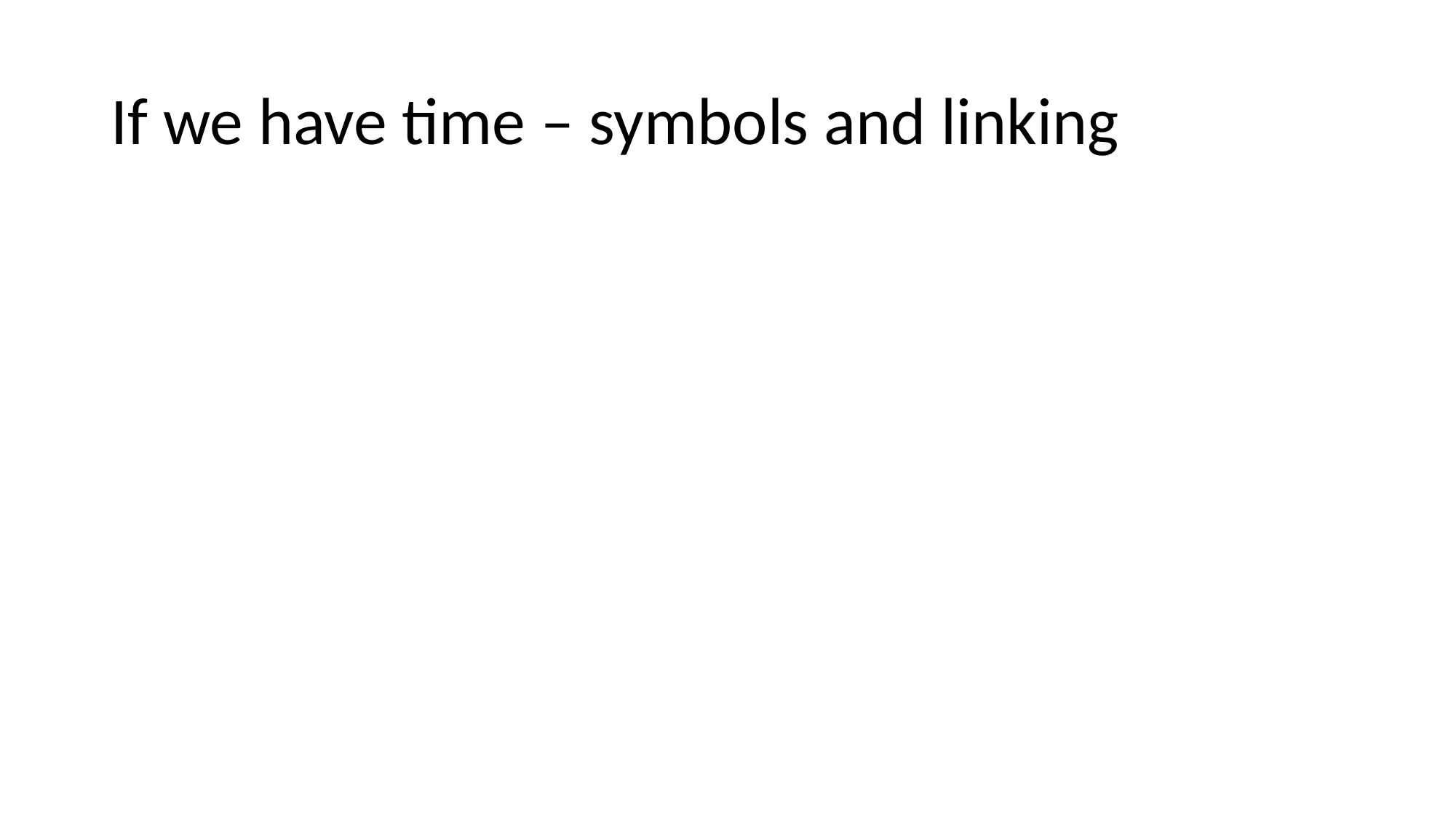

# If we have time – symbols and linking